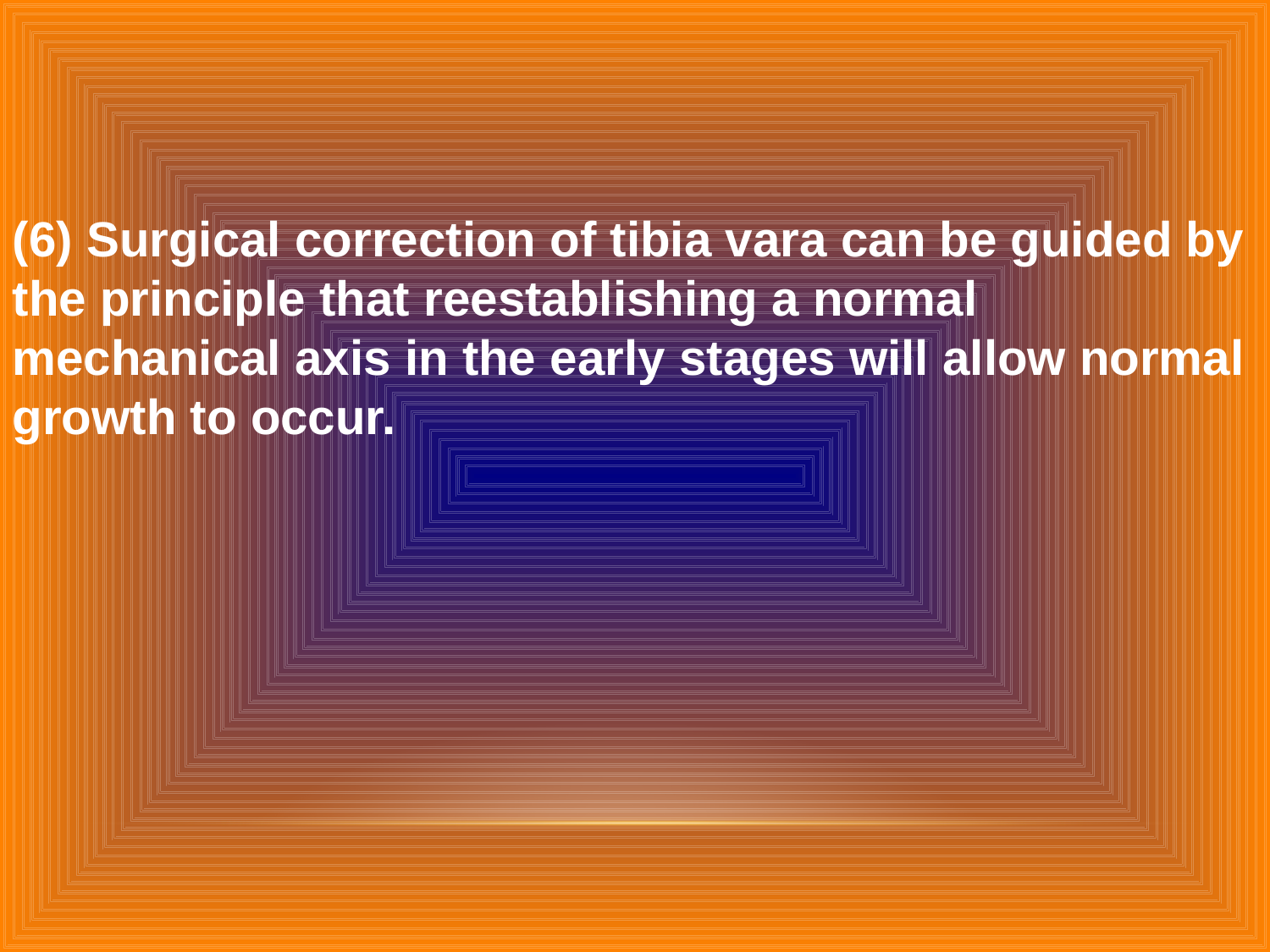

(6) Surgical correction of tibia vara can be guided by the principle that reestablishing a normal mechanical axis in the early stages will allow normal growth to occur.